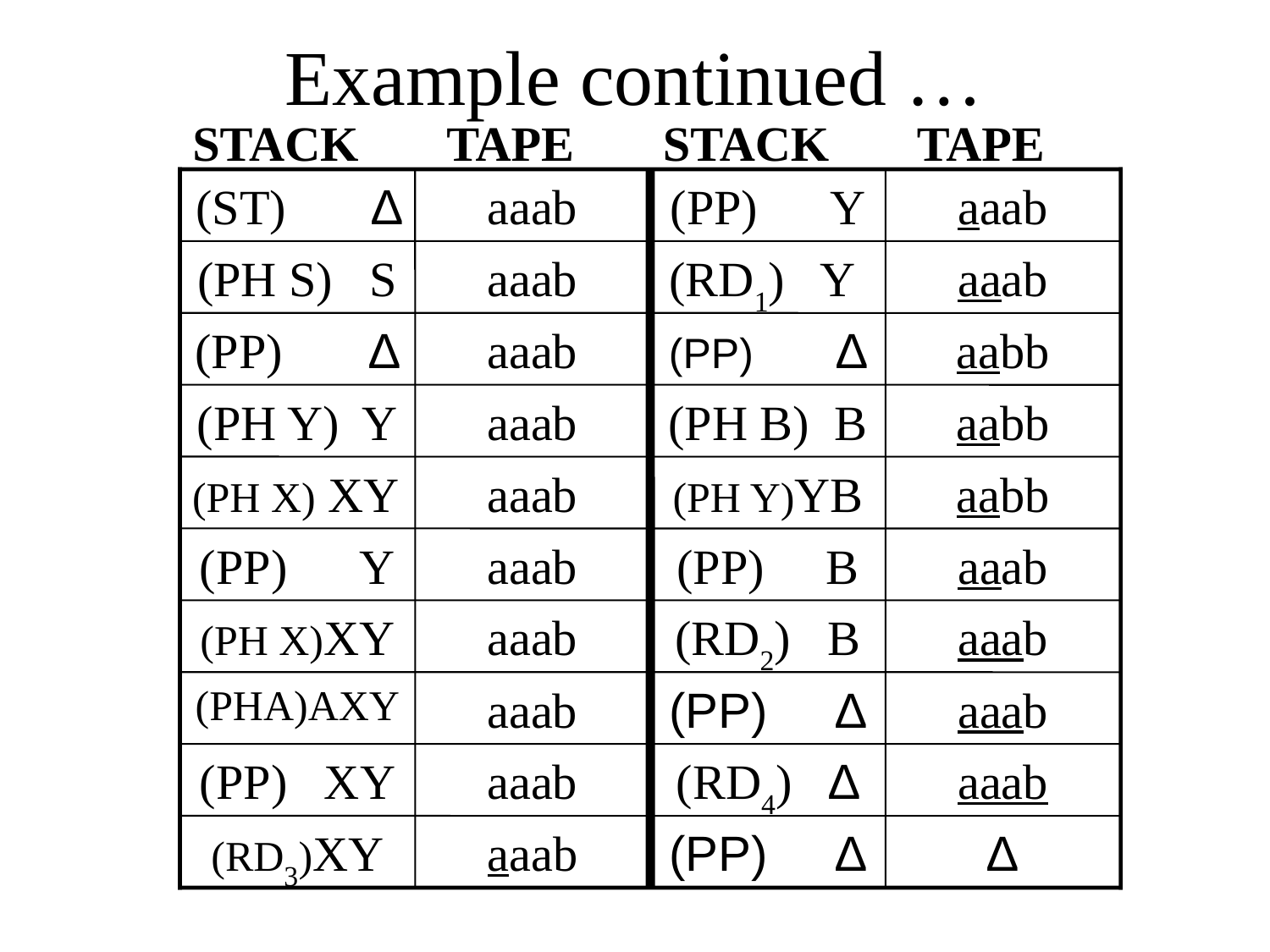

# Example continued …
STACK	TAPE
STACK	TAPE
(ST)       ∆

aaab

(PP)      Y

aaab

(PH S)   S

aaab
(RD1)   Y
aaab
(PP)       ∆

aaab
(PP)       ∆
aabb
(PH Y)  Y

aaab
(PH B)  B
aabb
(PH X) XY

aaab
(PH Y)YB
aabb
(PP)      Y

aaab
(PP)     B
aaab
(PH X)XY

aaab
(RD2)   B
aaab
(PHA)AXY

aaab
(PP)     ∆
aaab
(PP)   XY

aaab
(RD4)   ∆
aaab
(RD3)XY

aaab
(PP)     ∆
∆